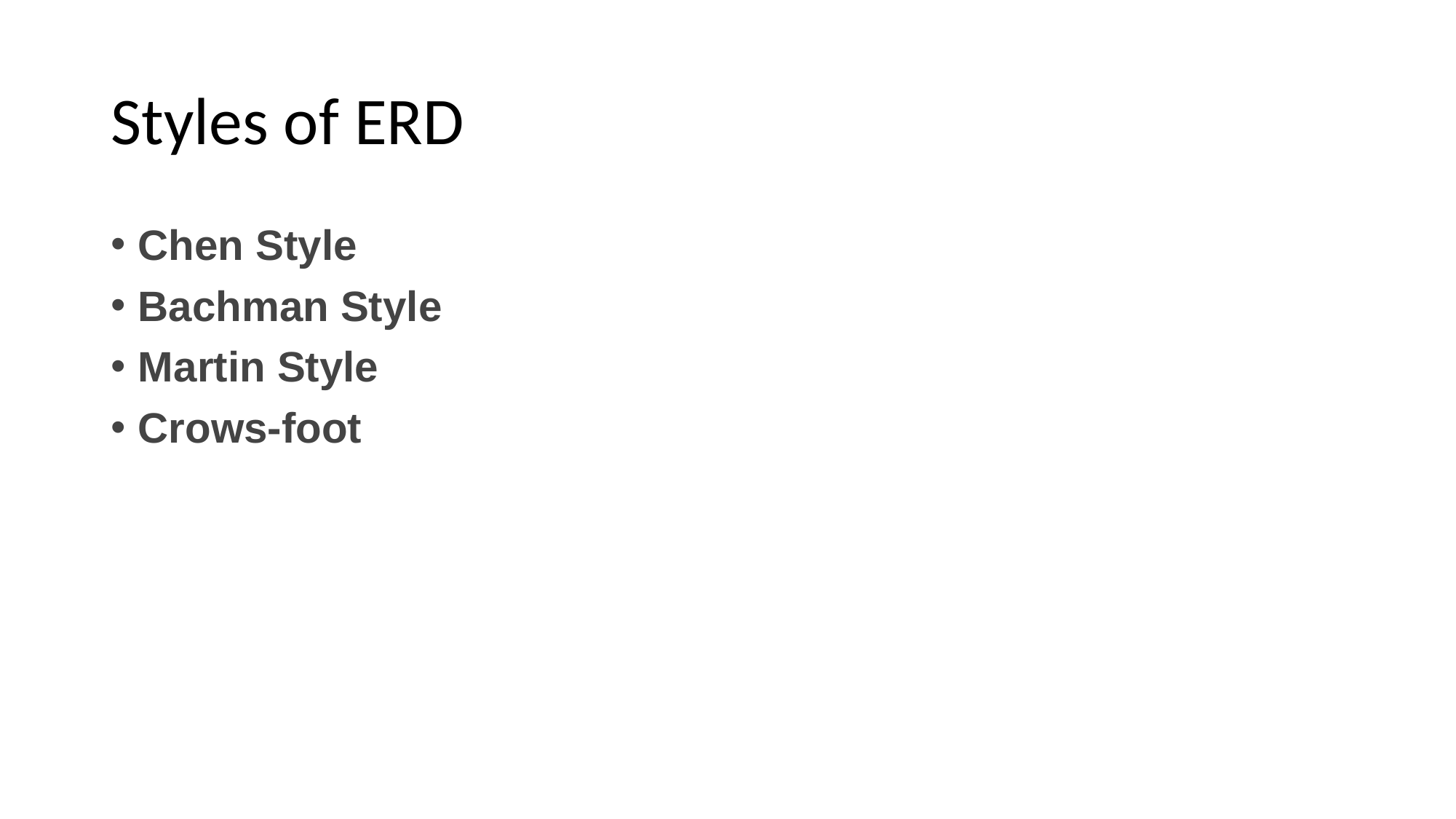

# Styles of ERD
Chen Style
Bachman Style
Martin Style
Crows-foot